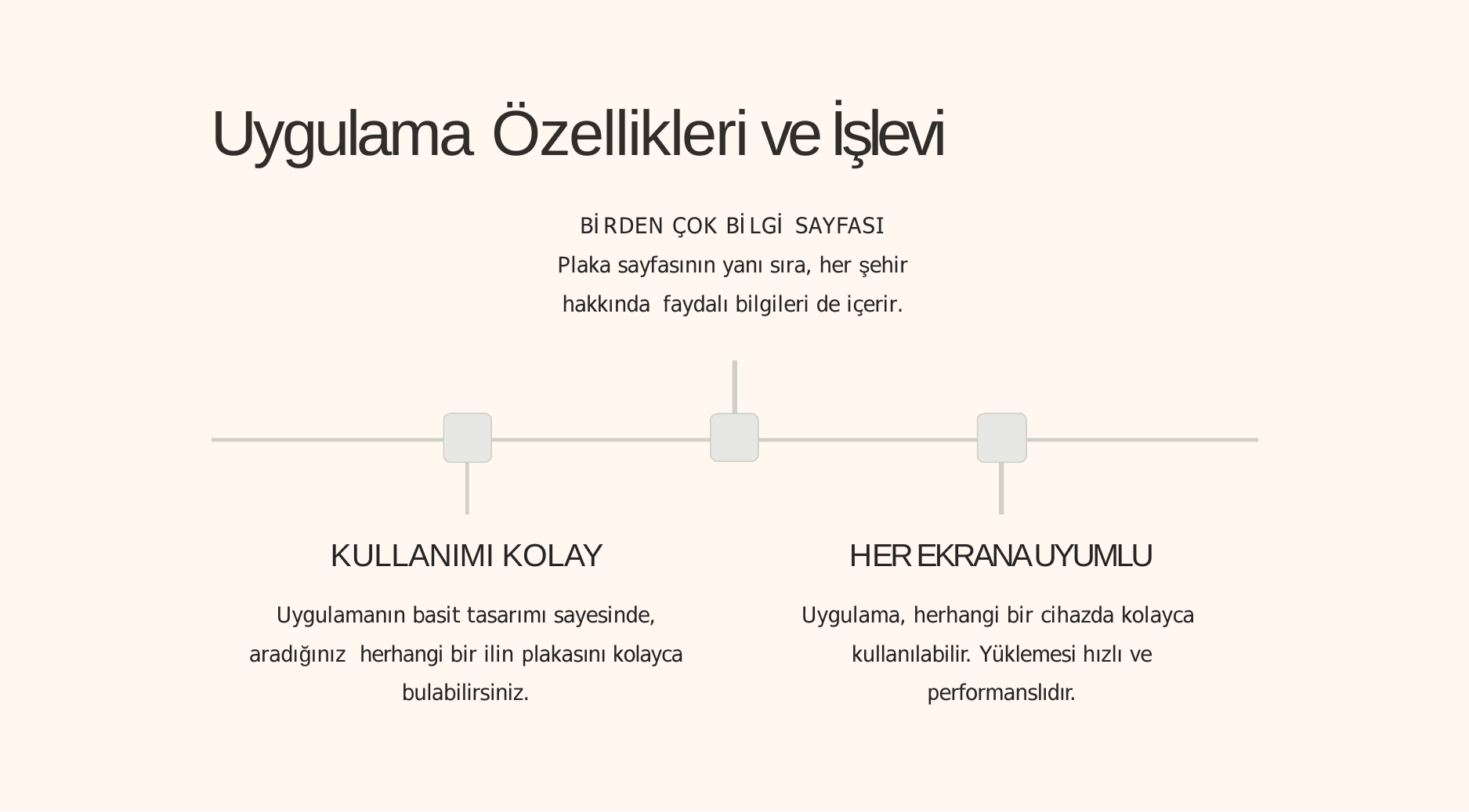

# Uygulama Özellikleri ve İşlevi
BİRDEN ÇOK BİLGİ SAYFASI
Plaka sayfasının yanı sıra, her şehir hakkında  faydalı bilgileri de içerir.

KULLANIMI KOLAY
Uygulamanın basit tasarımı sayesinde, aradığınız  herhangi bir ilin plakasını kolayca bulabilirsiniz.
HER EKRANA UYUMLU
Uygulama, herhangi bir cihazda kolayca  kullanılabilir. Yüklemesi hızlı ve performanslıdır.